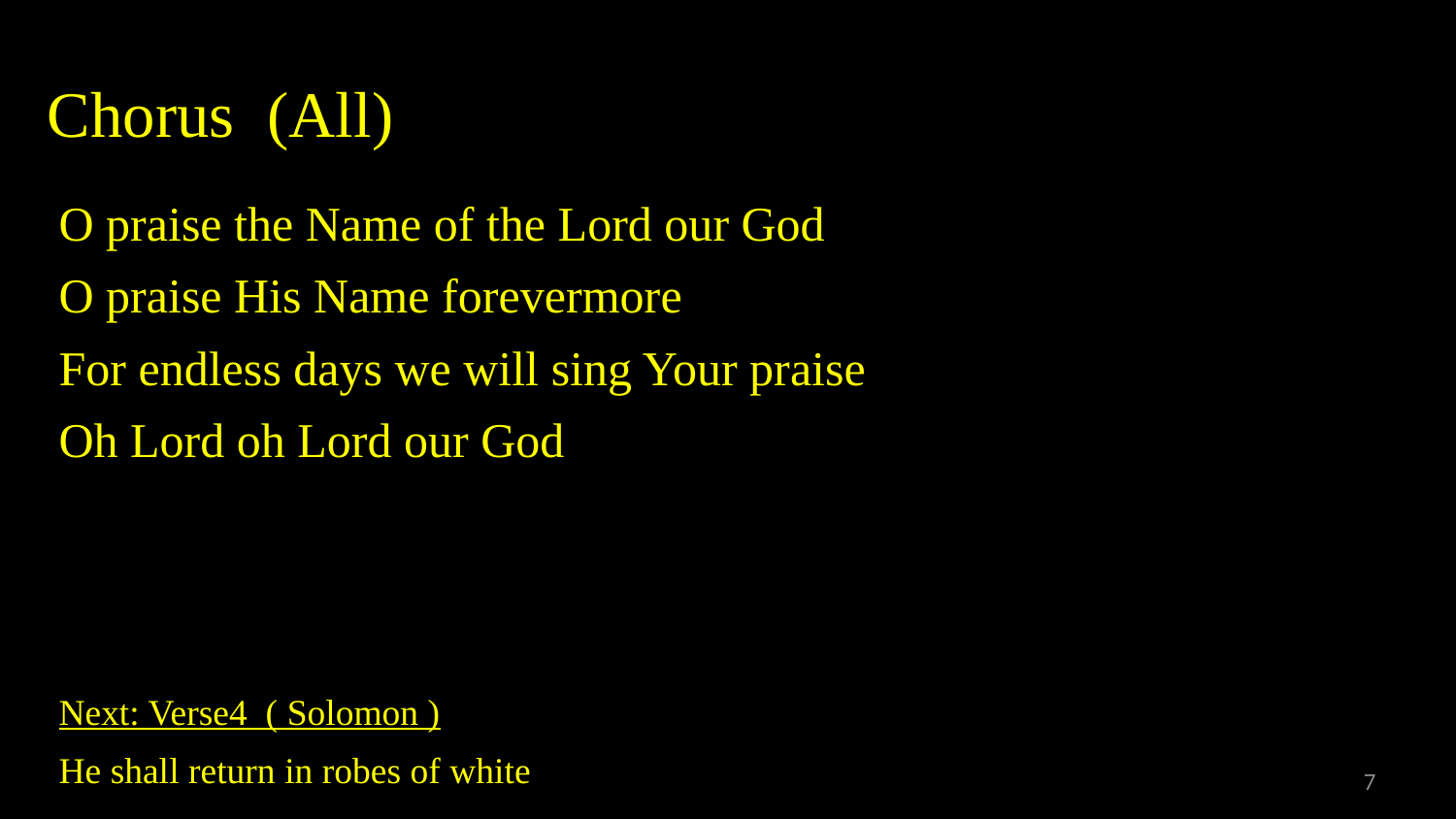

# Chorus  (All)
O praise the Name of the Lord our God
O praise His Name forevermore
For endless days we will sing Your praise
Oh Lord oh Lord our God

Next: Verse4  ( Solomon )
He shall return in robes of white
7